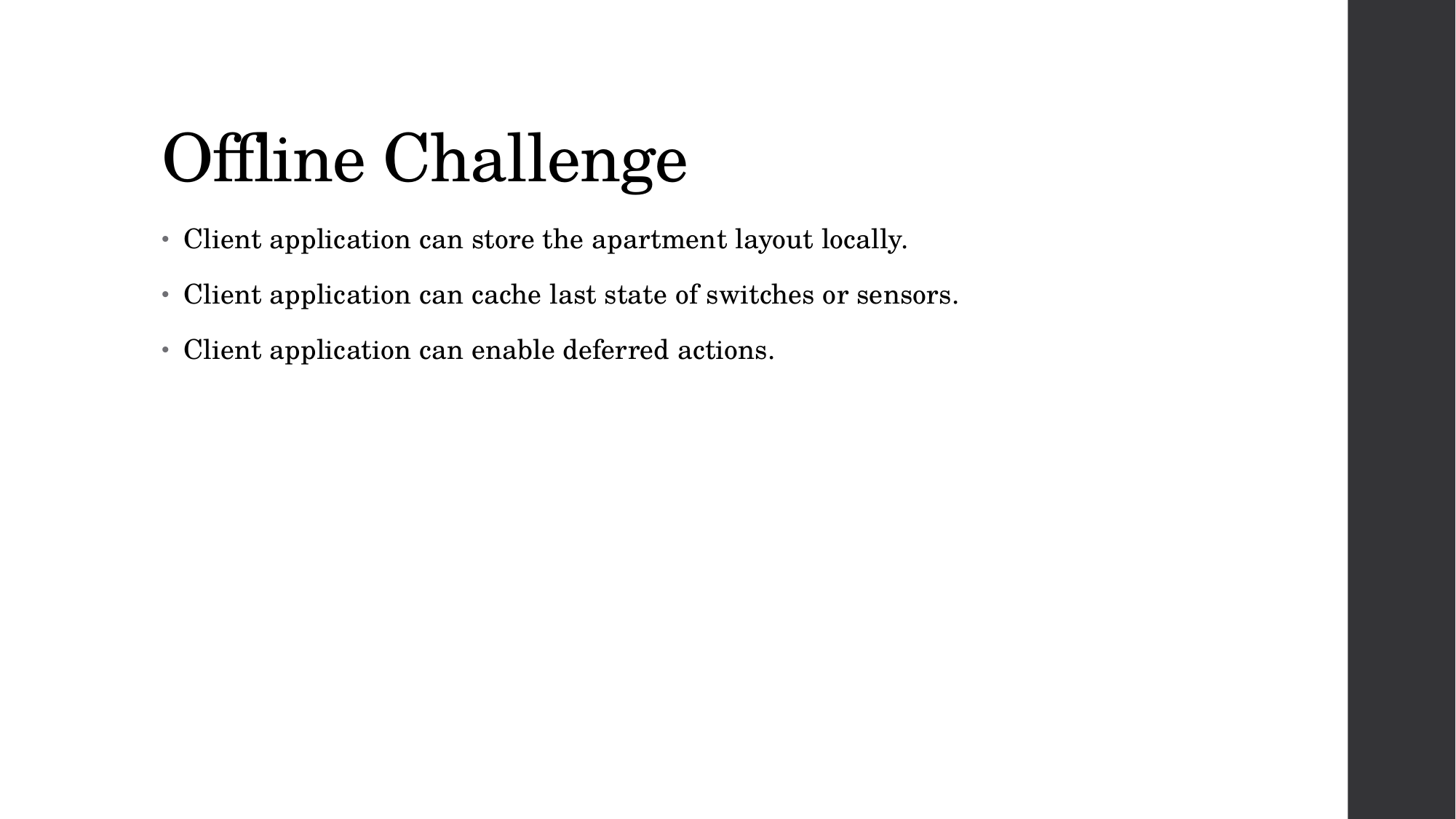

# Offline Challenge
Client application can store the apartment layout locally.
Client application can cache last state of switches or sensors.
Client application can enable deferred actions.